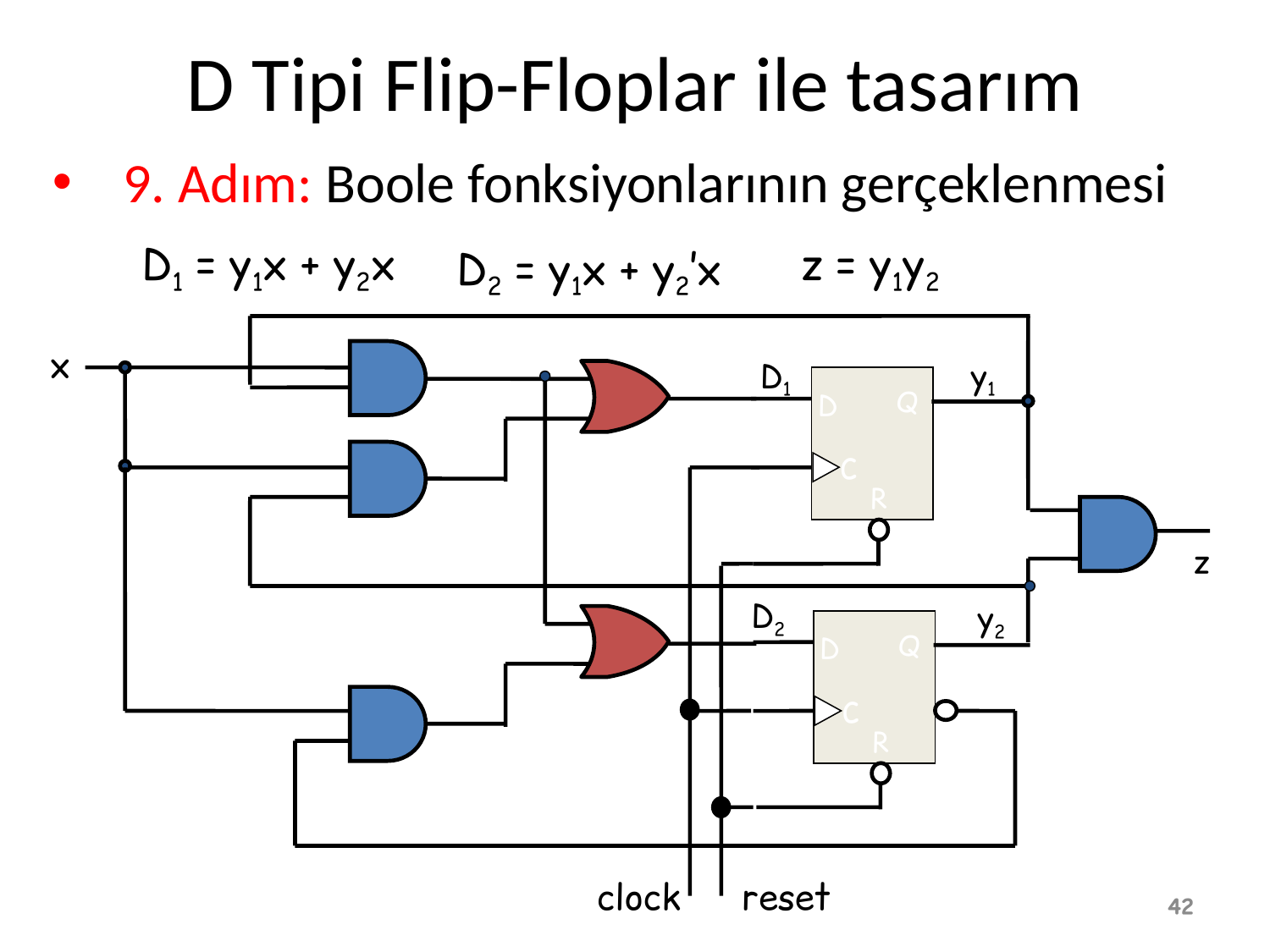

# D Tipi Flip-Floplar ile tasarım
9. Adım: Boole fonksiyonlarının gerçeklenmesi
D1 = y1x + y2x
z = y1y2
D2 = y1x + y2’x

x

D1
D2
y1
y2

Q
D

C

R

Q
D

C

R

z

clock

reset

42